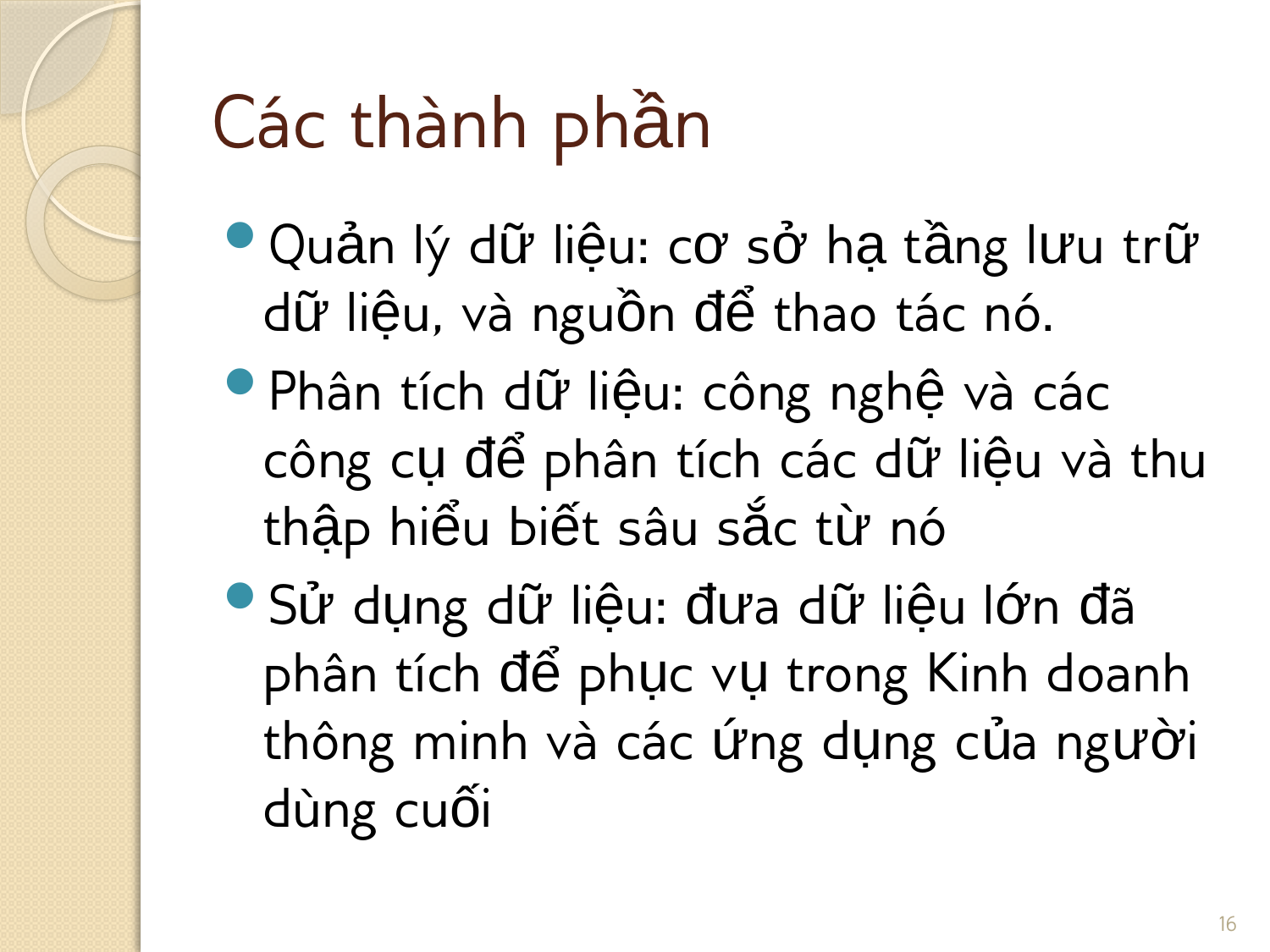

# Các thành phần
Quản lý dữ liệu: cơ sở hạ tầng lưu trữ dữ liệu, và nguồn để thao tác nó.
Phân tích dữ liệu: công nghệ và các công cụ để phân tích các dữ liệu và thu thập hiểu biết sâu sắc từ nó
Sử dụng dữ liệu: đưa dữ liệu lớn đã phân tích để phục vụ trong Kinh doanh thông minh và các ứng dụng của người dùng cuối
16